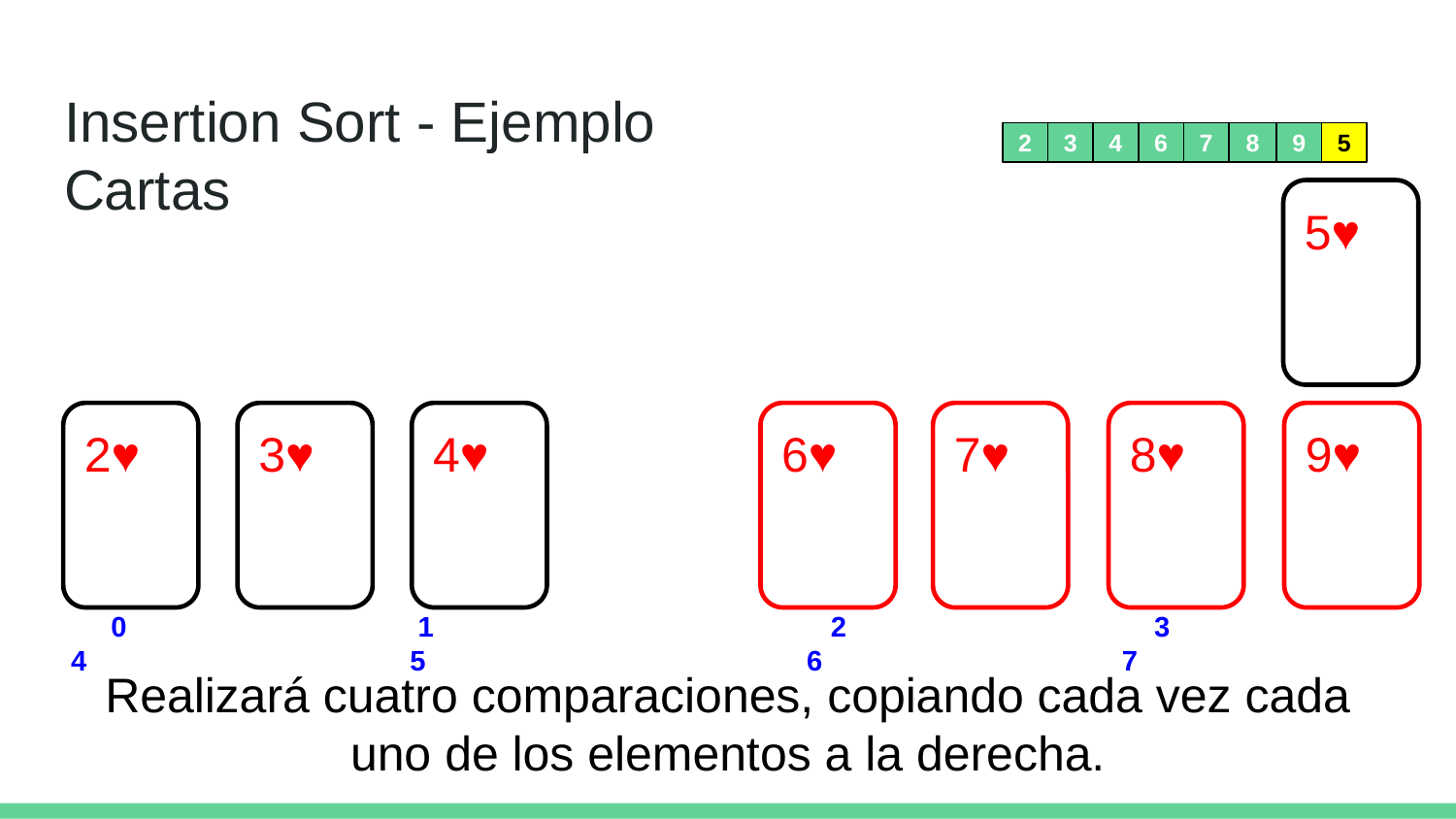

# Insertion Sort - Ejemplo Cartas

2
3
4
6
7
8
9
5
5♥
2♥
3♥
4♥
6♥
7♥
8♥
9♥
     0		       1			    2		        3		  4		      5			 6		    7
Realizará cuatro comparaciones, copiando cada vez cada uno de los elementos a la derecha.